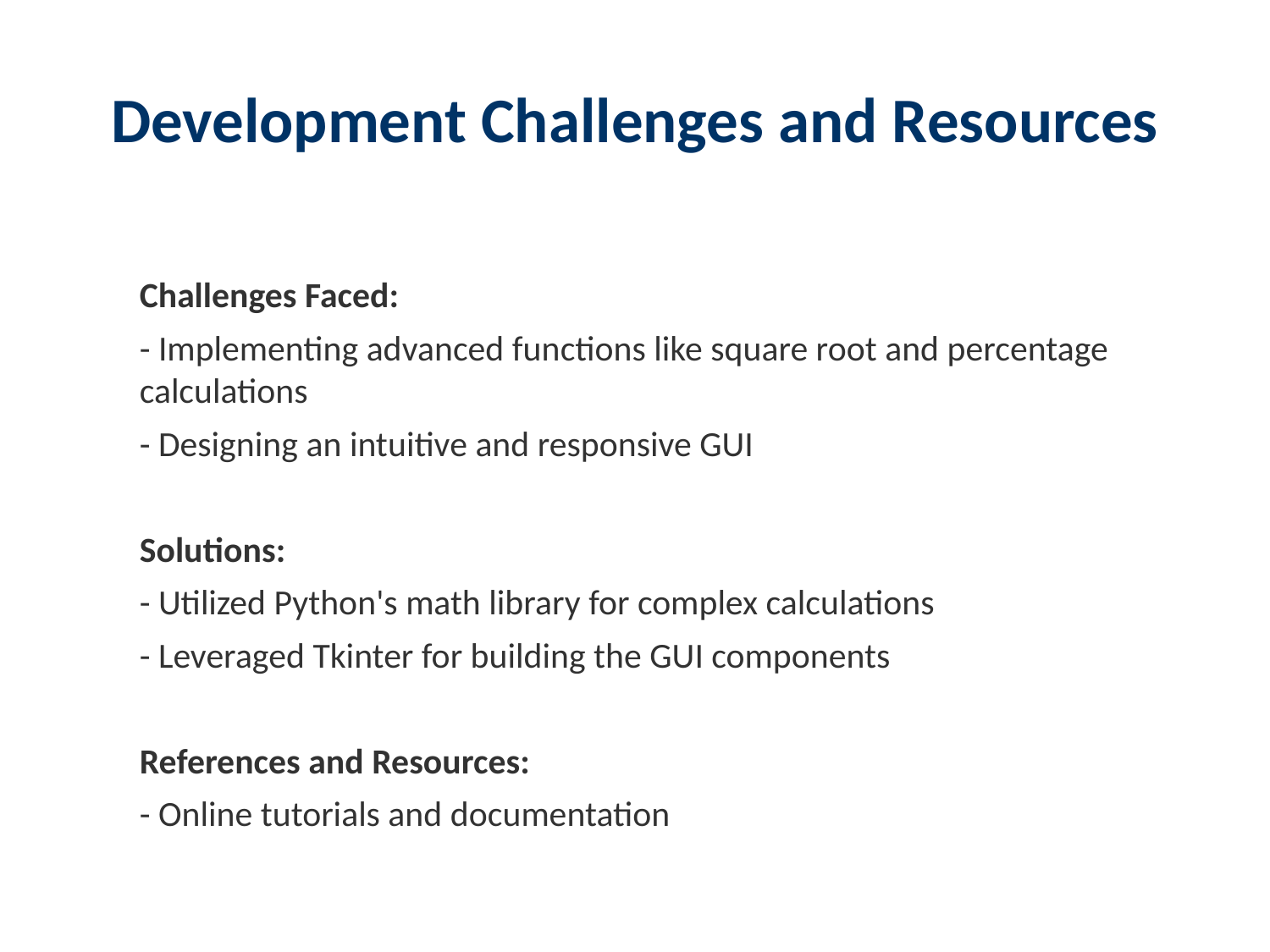

# Development Challenges and Resources

Challenges Faced:
- Implementing advanced functions like square root and percentage calculations
- Designing an intuitive and responsive GUI

Solutions:
- Utilized Python's math library for complex calculations
- Leveraged Tkinter for building the GUI components

References and Resources:
- Online tutorials and documentation